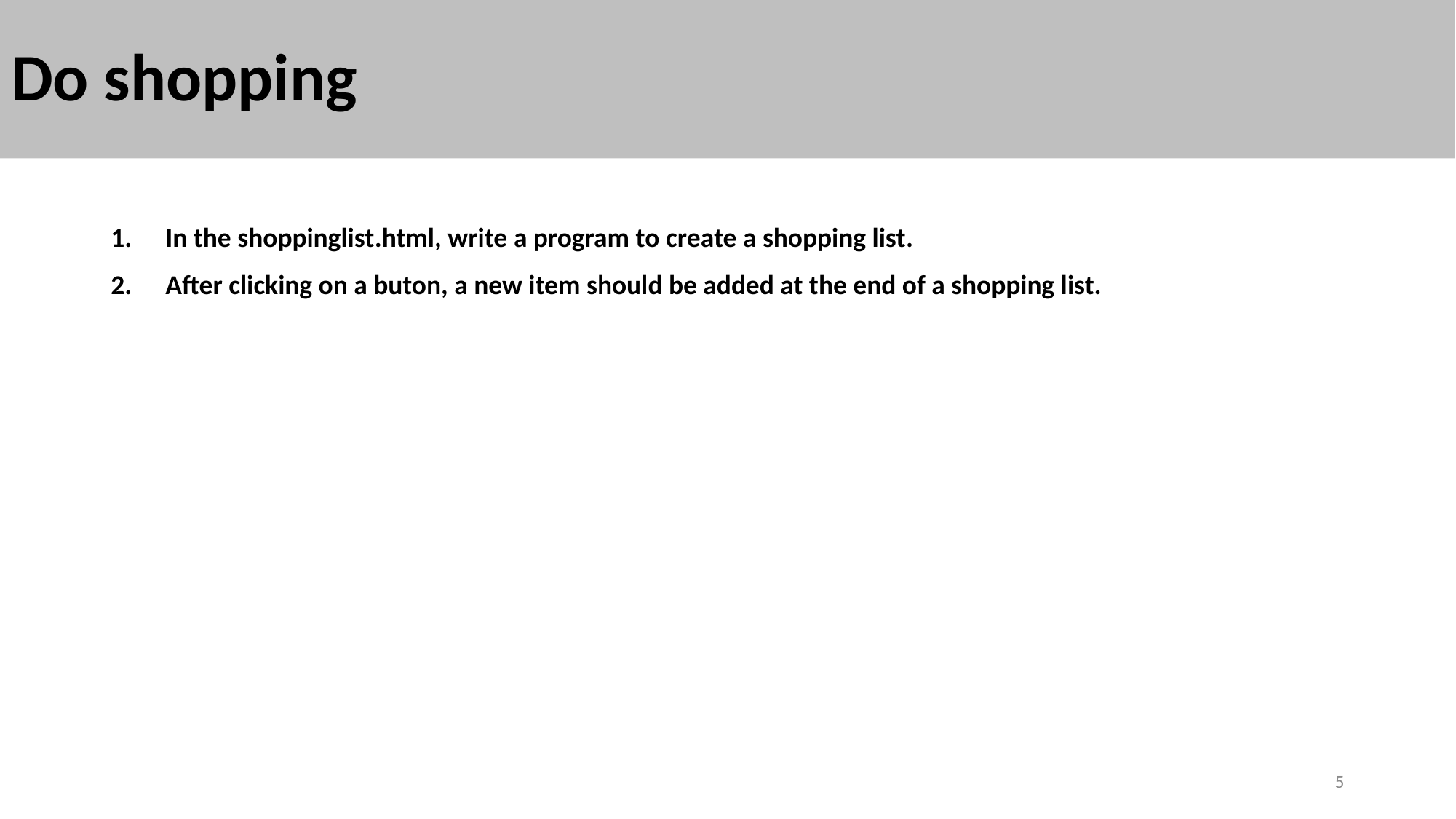

# Do shopping
In the shoppinglist.html, write a program to create a shopping list.
After clicking on a buton, a new item should be added at the end of a shopping list.

5